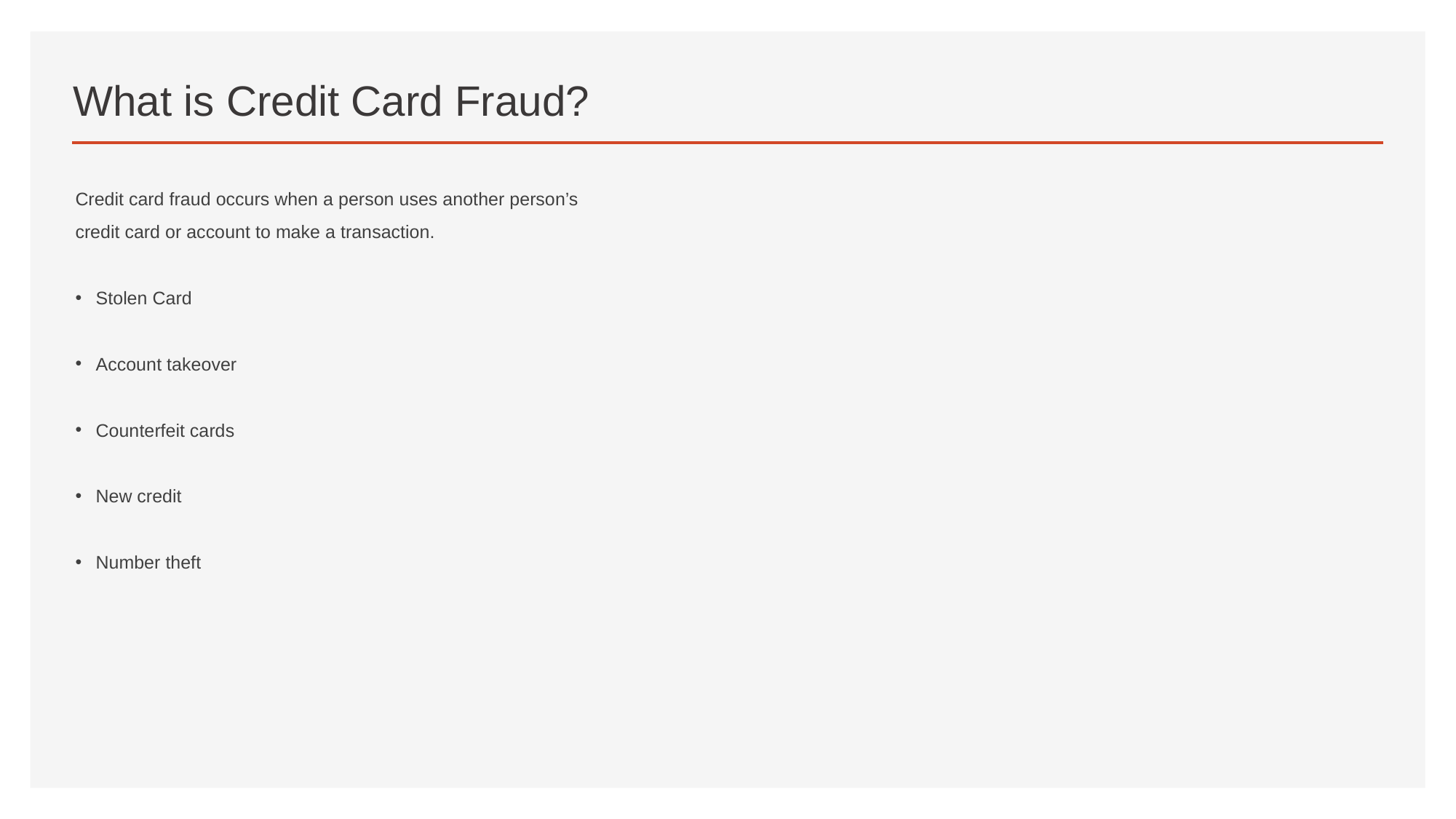

# What is Credit Card Fraud?
Credit card fraud occurs when a person uses another person’s credit card or account to make a transaction.
Stolen Card
Account takeover
Counterfeit cards
New credit
Number theft